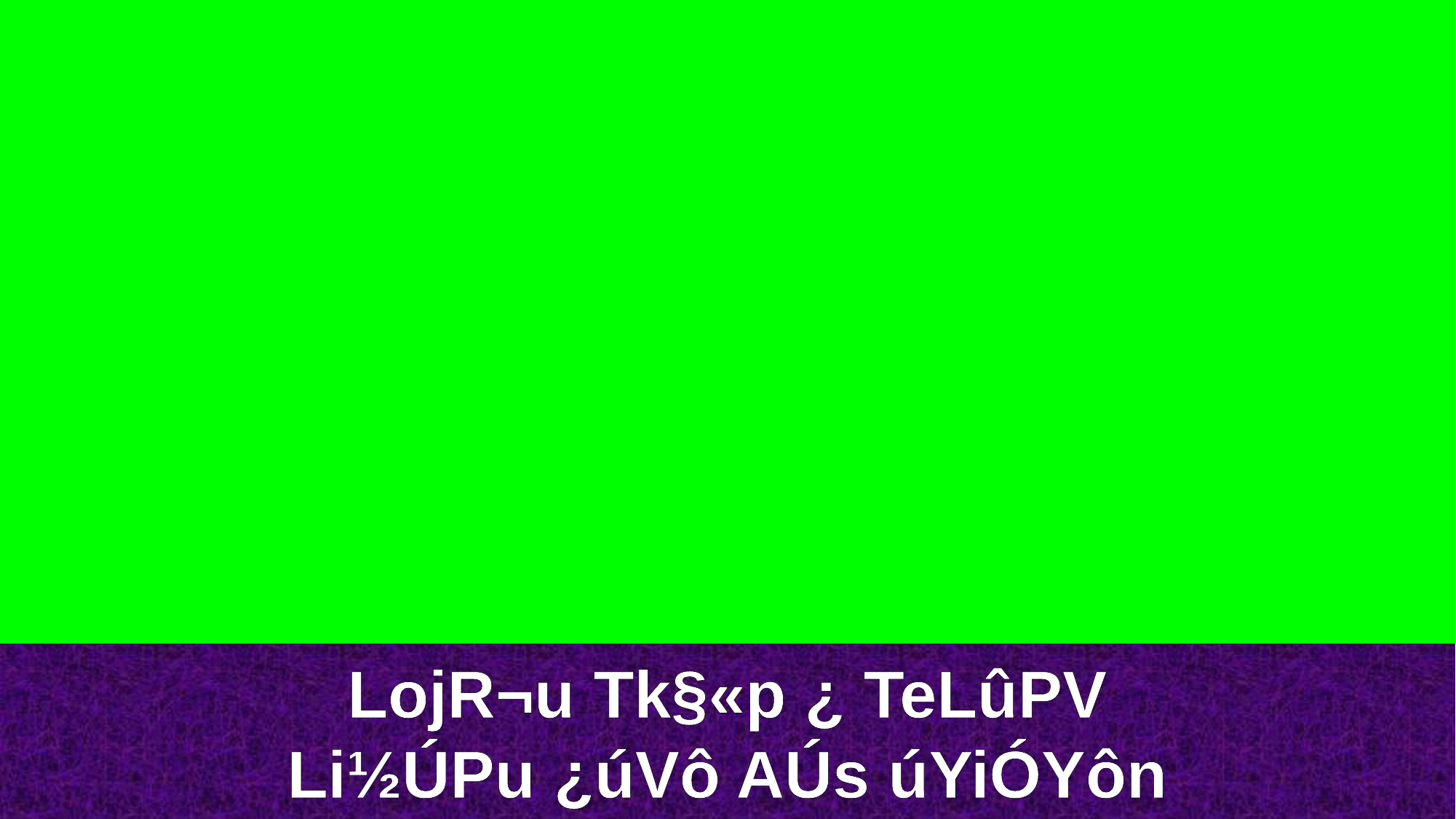

LojR¬u Tk§«p ¿ TeLûPV
Li½ÚPu ¿úVô AÚs úYiÓYôn